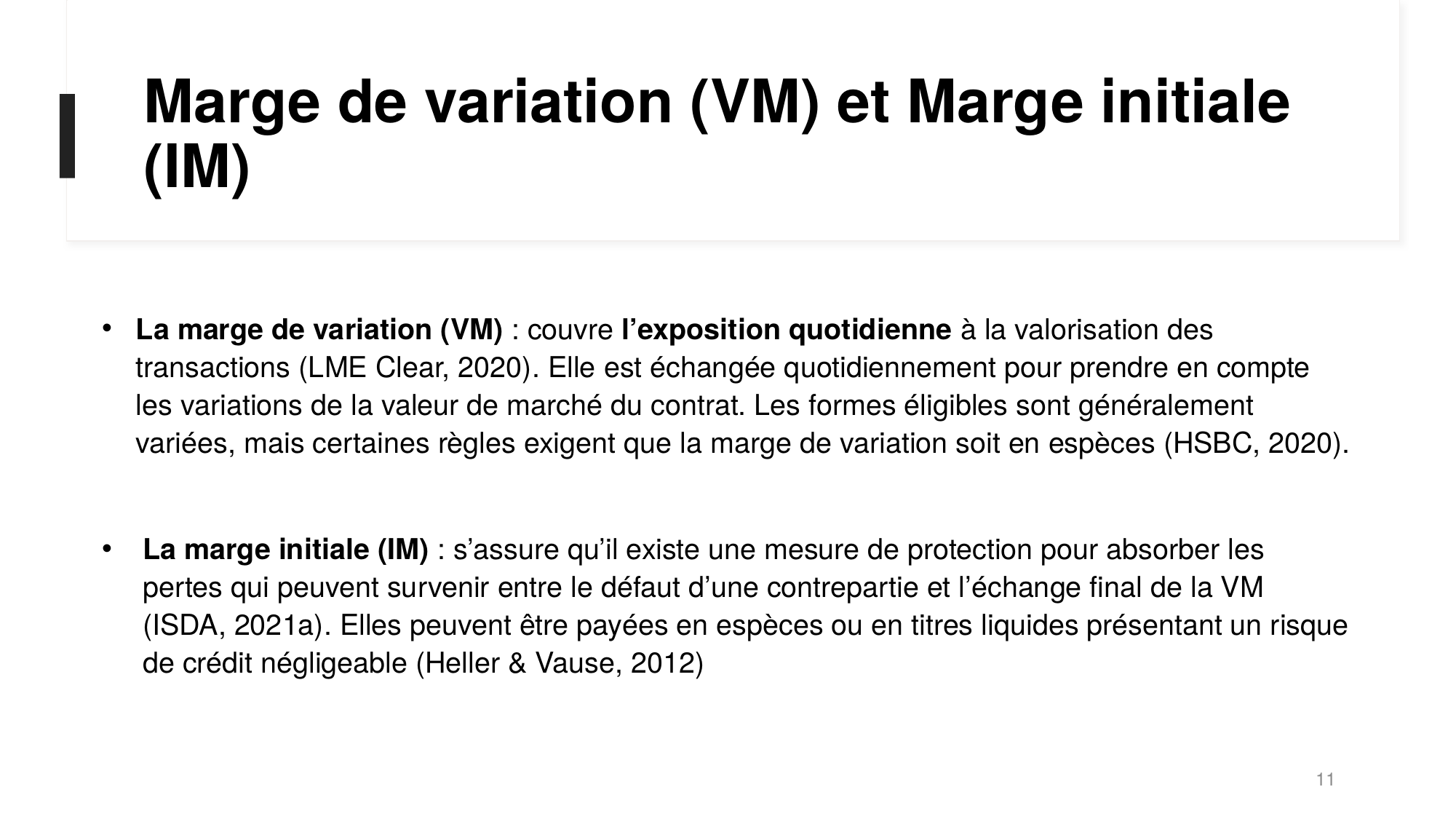

# Marge de variation (VM) et Marge initiale (IM)
La marge de variation (VM) : couvre l’exposition quotidienne à la valorisation des transactions (LME Clear, 2020). Elle est échangée quotidiennement pour prendre en compte les variations de la valeur de marché du contrat. Les formes éligibles sont généralement variées, mais certaines règles exigent que la marge de variation soit en espèces (HSBC, 2020).

La marge initiale (IM) : s’assure qu’il existe une mesure de protection pour absorber les pertes qui peuvent survenir entre le défaut d’une contrepartie et l’échange final de la VM (ISDA, 2021a). Elles peuvent être payées en espèces ou en titres liquides présentant un risque de crédit négligeable (Heller & Vause, 2012)

11
Margin Call - A margin call is a request or demand for additional collateral to be provided by one party to a transaction to cover potential losses that have occurred or are anticipated.